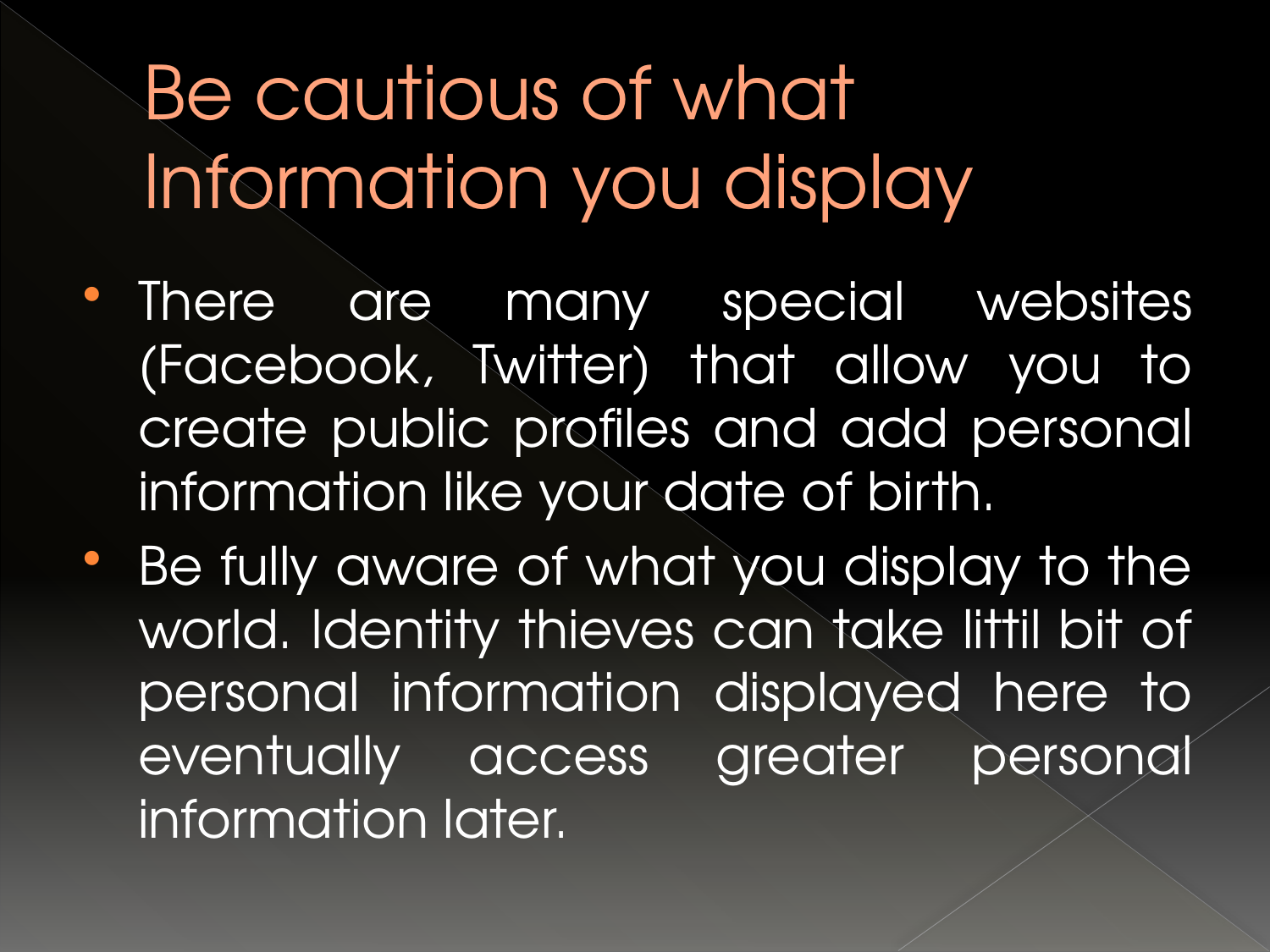

# Be cautious of what Information you display
There are many special websites (Facebook, Twitter) that allow you to create public profiles and add personal information like your date of birth.
Be fully aware of what you display to the world. Identity thieves can take littil bit of personal information displayed here to eventually access greater personal information later.